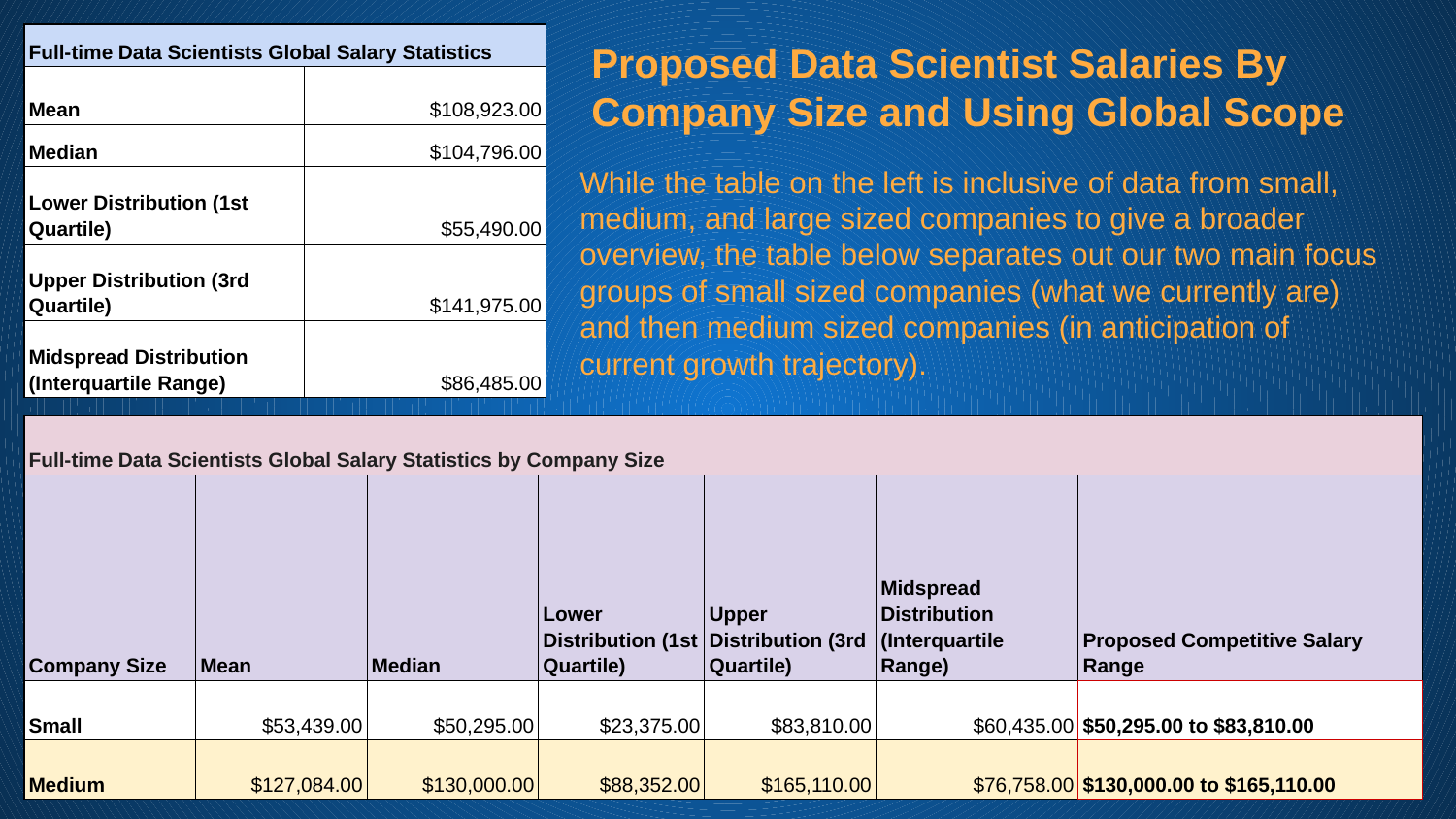

Proposed Data Scientist Salaries By Company Size and Using Global Scope
| Full-time Data Scientists Global Salary Statistics |  |
| --- | --- |
| Mean | $108,923.00 |
| Median | $104,796.00 |
| Lower Distribution (1st Quartile) | $55,490.00 |
| Upper Distribution (3rd Quartile) | $141,975.00 |
| Midspread Distribution (Interquartile Range) | $86,485.00 |
While the table on the left is inclusive of data from small, medium, and large sized companies to give a broader overview, the table below separates out our two main focus groups of small sized companies (what we currently are) and then medium sized companies (in anticipation of current growth trajectory).
| Full-time Data Scientists Global Salary Statistics by Company Size |  |  |  |  |  |  |
| --- | --- | --- | --- | --- | --- | --- |
| Company Size | Mean | Median | Lower Distribution (1st Quartile) | Upper Distribution (3rd Quartile) | Midspread Distribution (Interquartile Range) | Proposed Competitive Salary Range |
| Small | $53,439.00 | $50,295.00 | $23,375.00 | $83,810.00 | $60,435.00 | $50,295.00 to $83,810.00 |
| Medium | $127,084.00 | $130,000.00 | $88,352.00 | $165,110.00 | $76,758.00 | $130,000.00 to $165,110.00 |